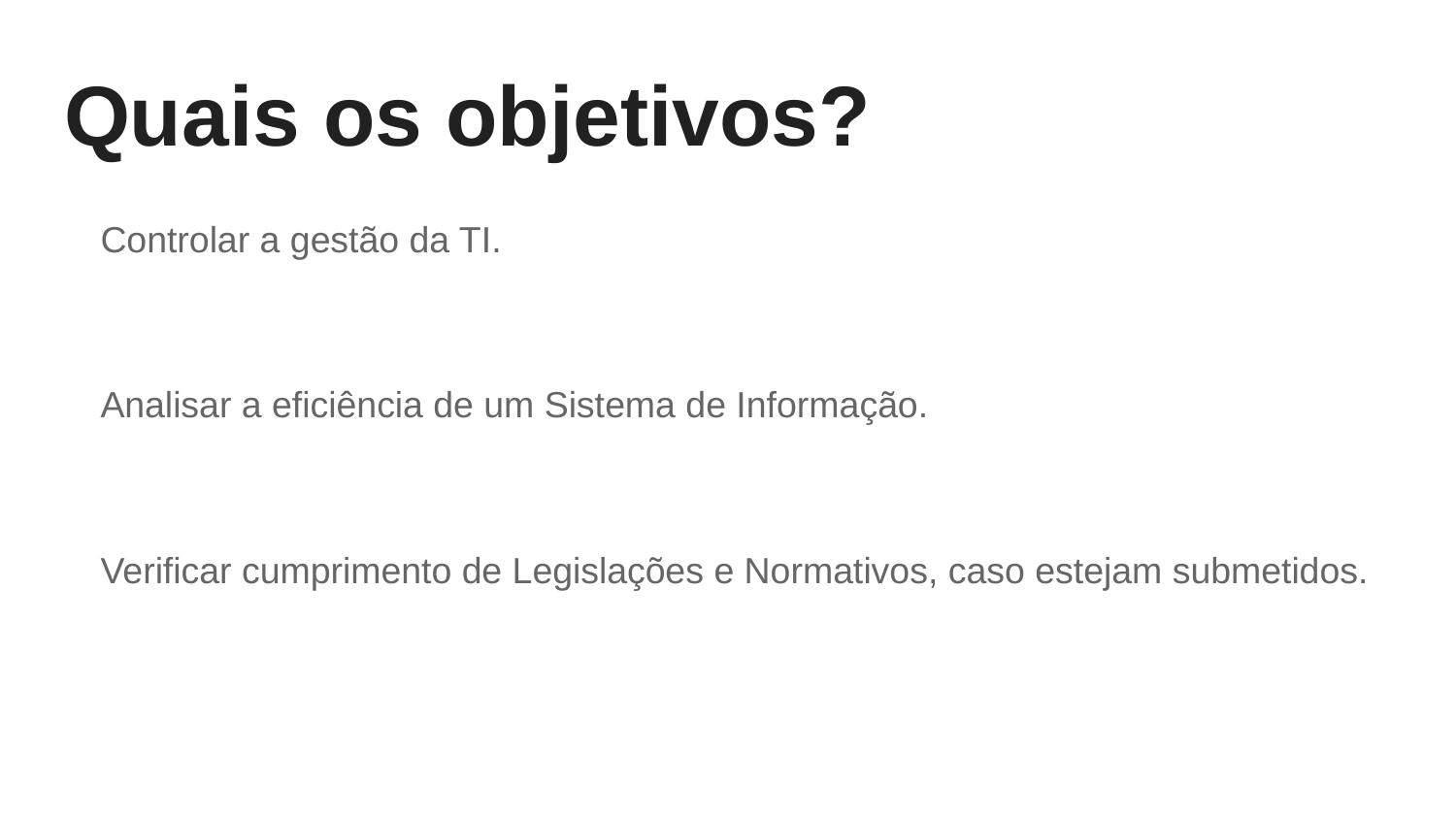

# Quais os objetivos?
Controlar a gestão da TI.

Analisar a eficiência de um Sistema de Informação.

Verificar cumprimento de Legislações e Normativos, caso estejam submetidos.